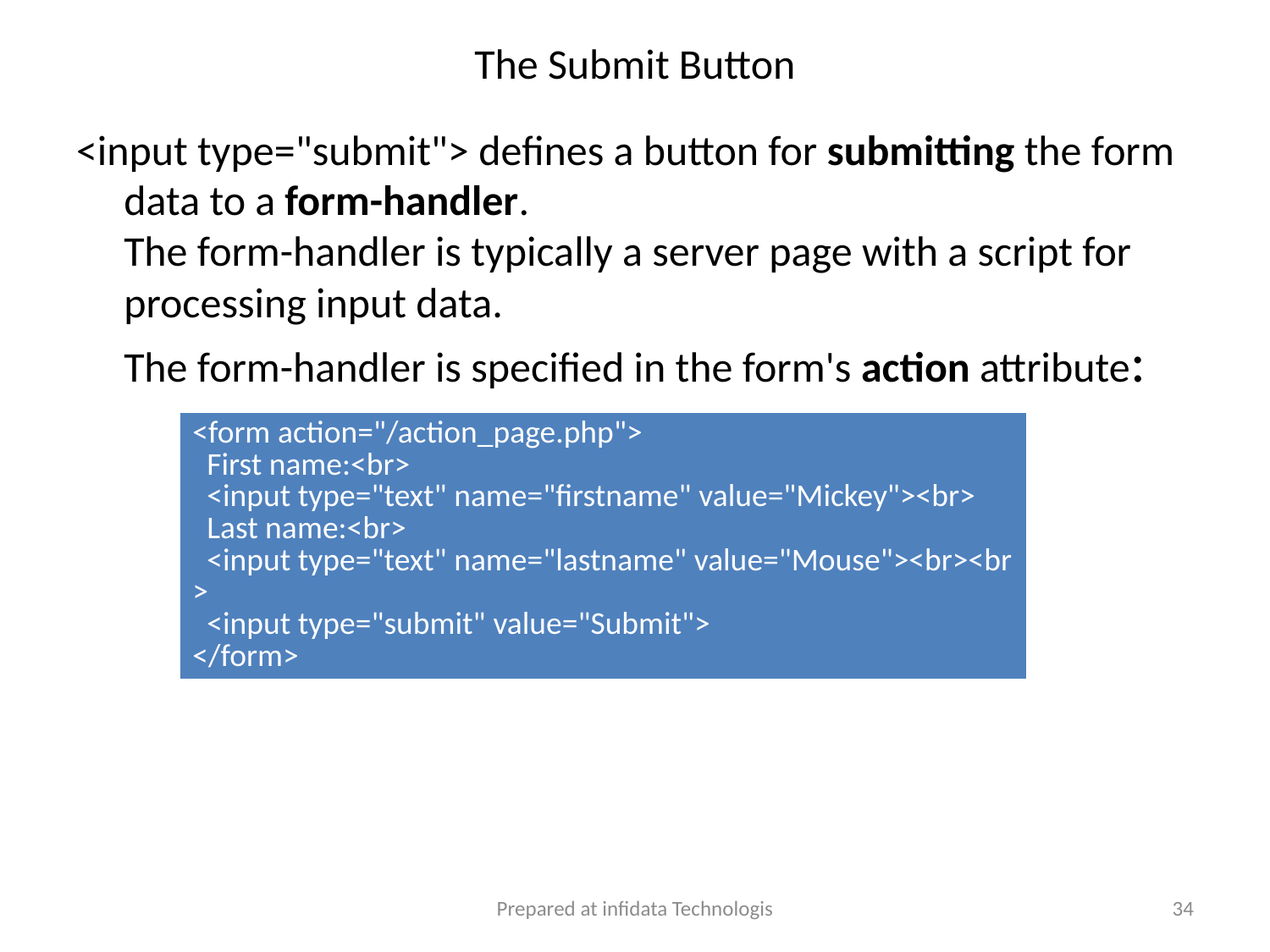

# The Submit Button
<input type="submit"> defines a button for submitting the form data to a form-handler.
The form-handler is typically a server page with a script for processing input data.
The form-handler is specified in the form's action attribute:
| <form action="/action\_page.php">   First name:<br>   <input type="text" name="firstname" value="Mickey"><br>   Last name:<br>   <input type="text" name="lastname" value="Mouse"><br><br>   <input type="submit" value="Submit"> </form> |
| --- |
Prepared at infidata Technologis
34